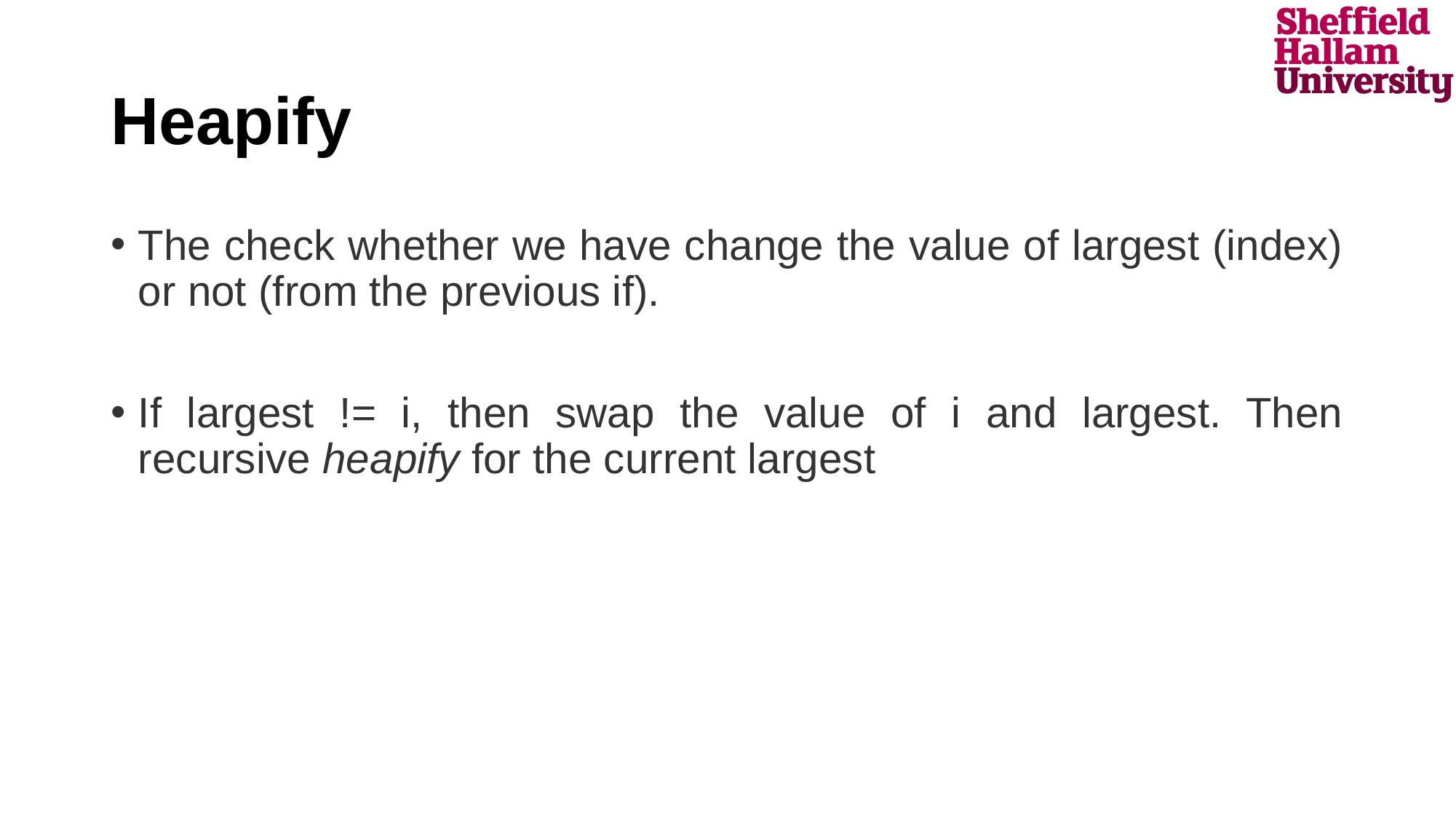

# Heapify
The check whether we have change the value of largest (index) or not (from the previous if).

If largest != i, then swap the value of i and largest. Then recursive heapify for the current largest